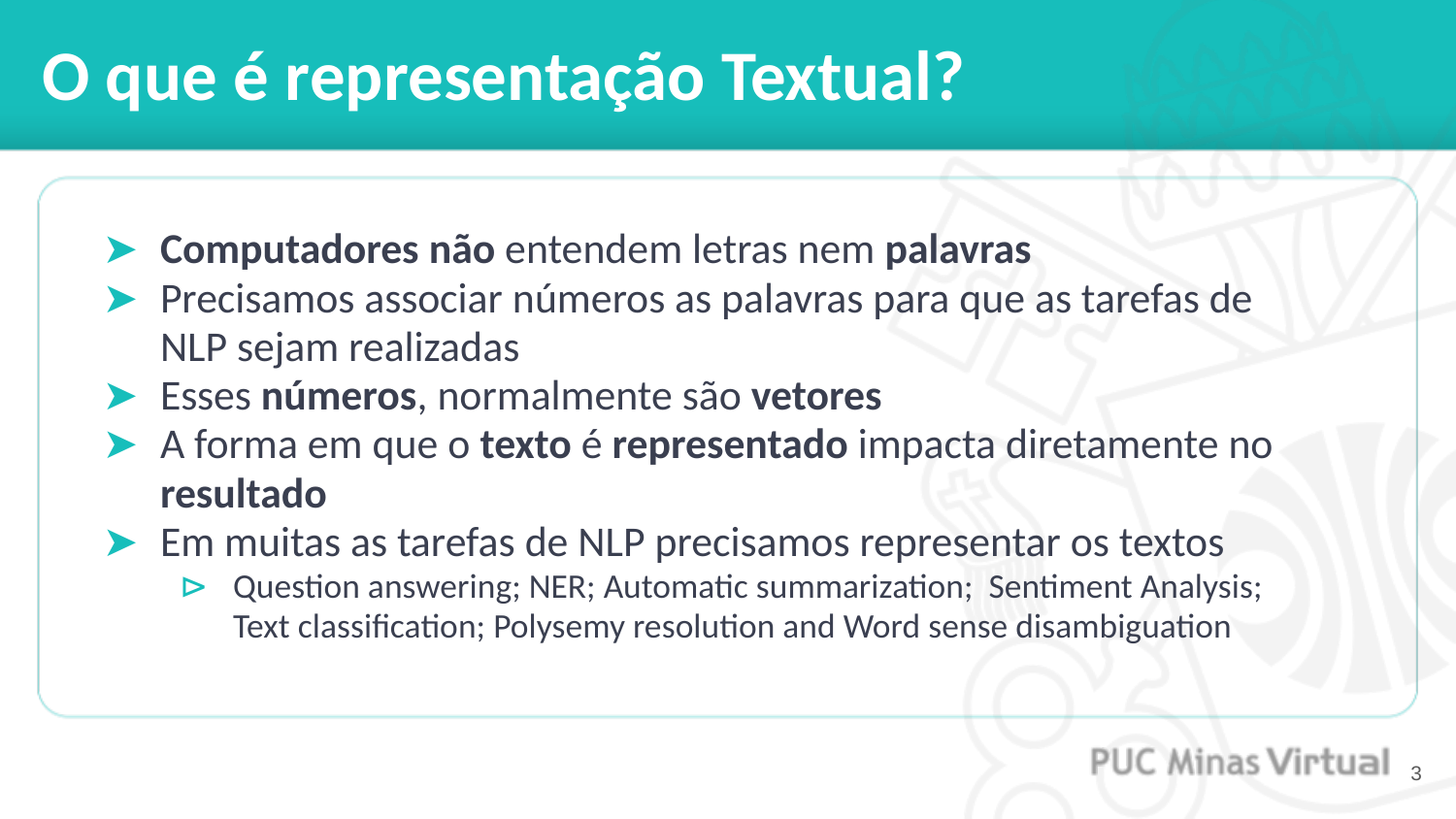

# O que é representação Textual?
Computadores não entendem letras nem palavras
Precisamos associar números as palavras para que as tarefas de NLP sejam realizadas
Esses números, normalmente são vetores
A forma em que o texto é representado impacta diretamente no resultado
Em muitas as tarefas de NLP precisamos representar os textos
Question answering; NER; Automatic summarization;  Sentiment Analysis; Text classification; Polysemy resolution and Word sense disambiguation
3